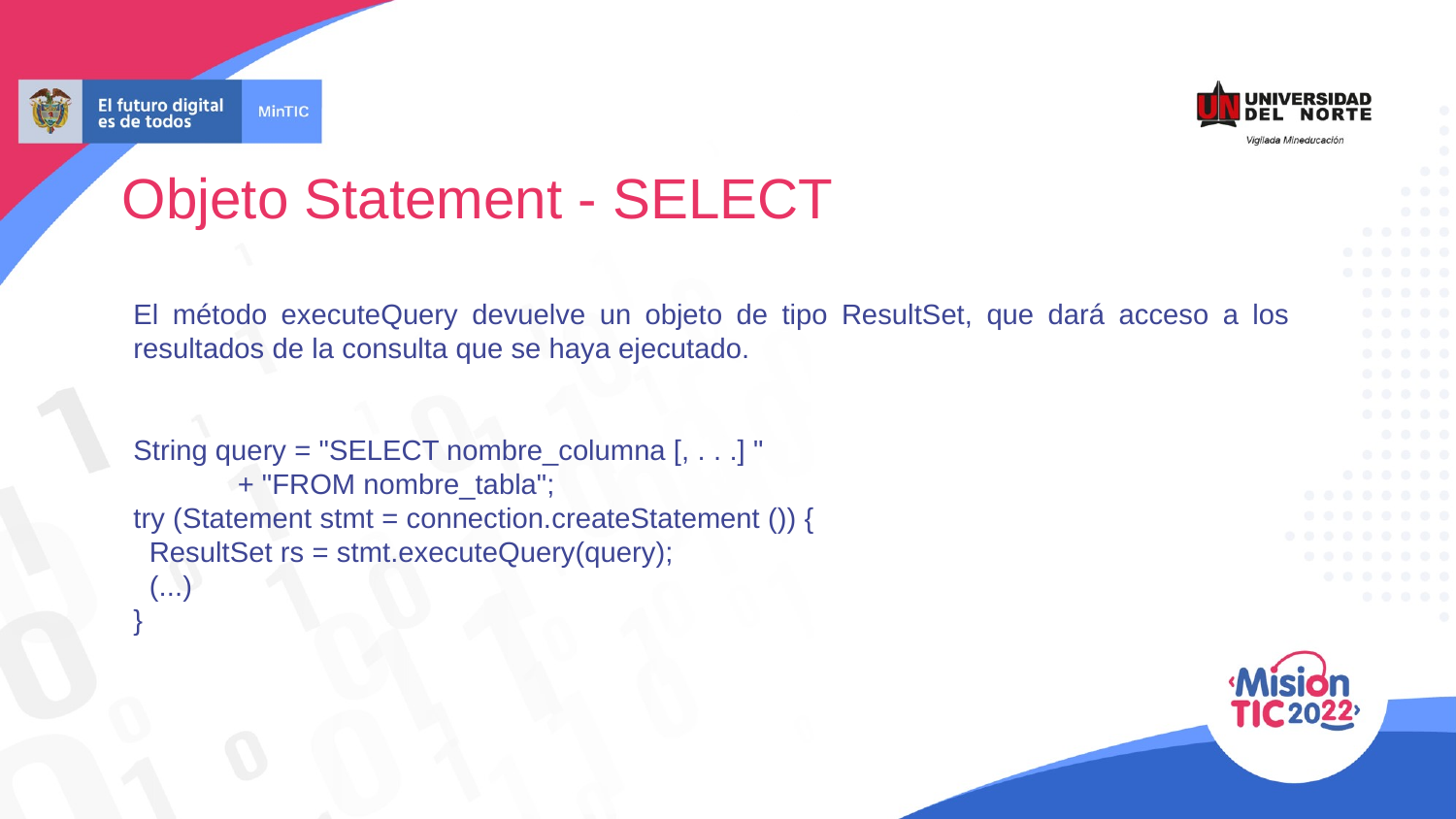

Objeto Statement - SELECT
El método executeQuery devuelve un objeto de tipo ResultSet, que dará acceso a los resultados de la consulta que se haya ejecutado.

String query = "SELECT nombre_columna [, . . .] "
             + "FROM nombre_tabla";
try (Statement stmt = connection.createStatement ()) {
  ResultSet rs = stmt.executeQuery(query);
  (...)
}